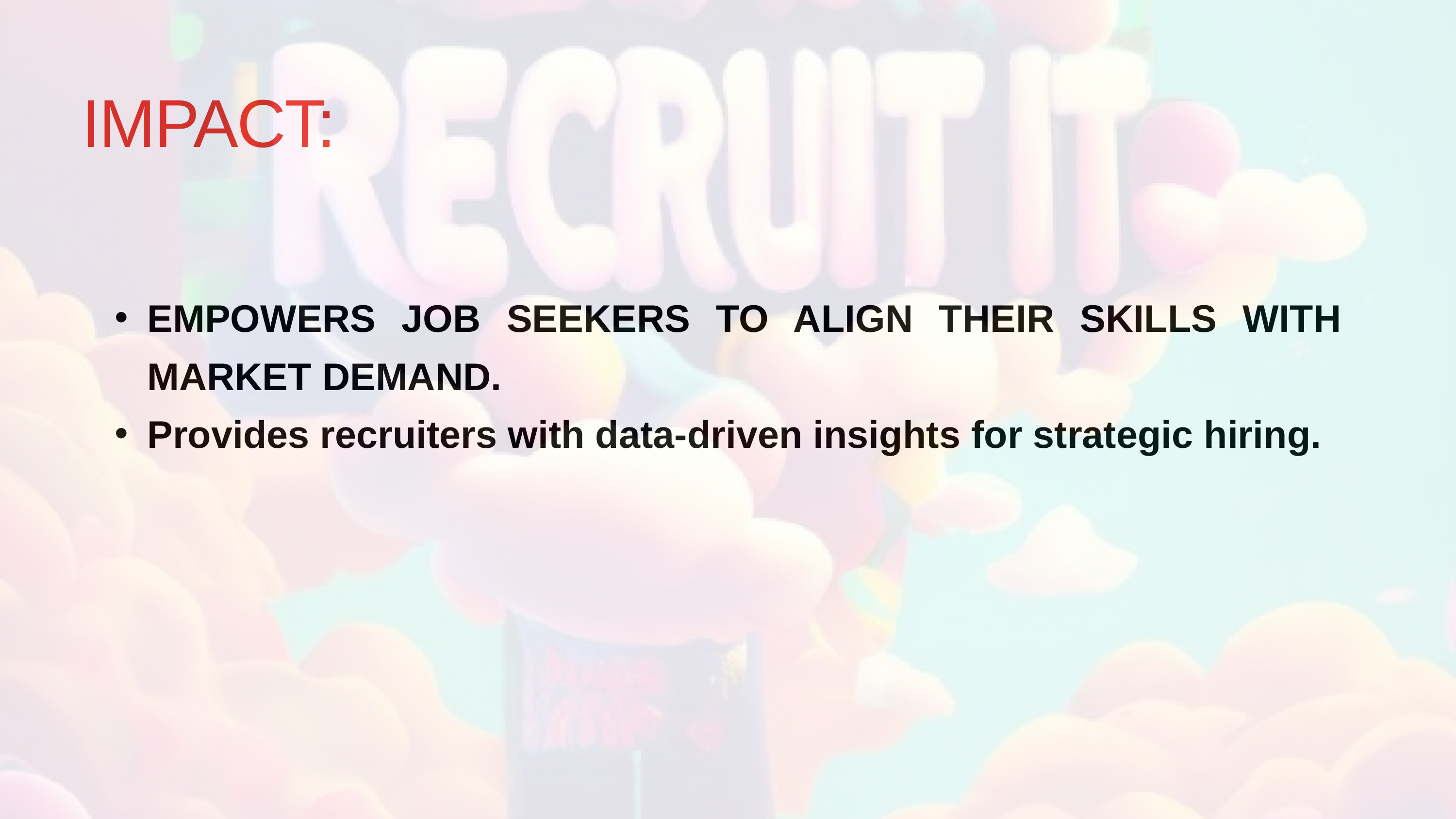

IMPACT:
EMPOWERS JOB SEEKERS TO ALIGN THEIR SKILLS WITH MARKET DEMAND.
Provides recruiters with data-driven insights for strategic hiring.